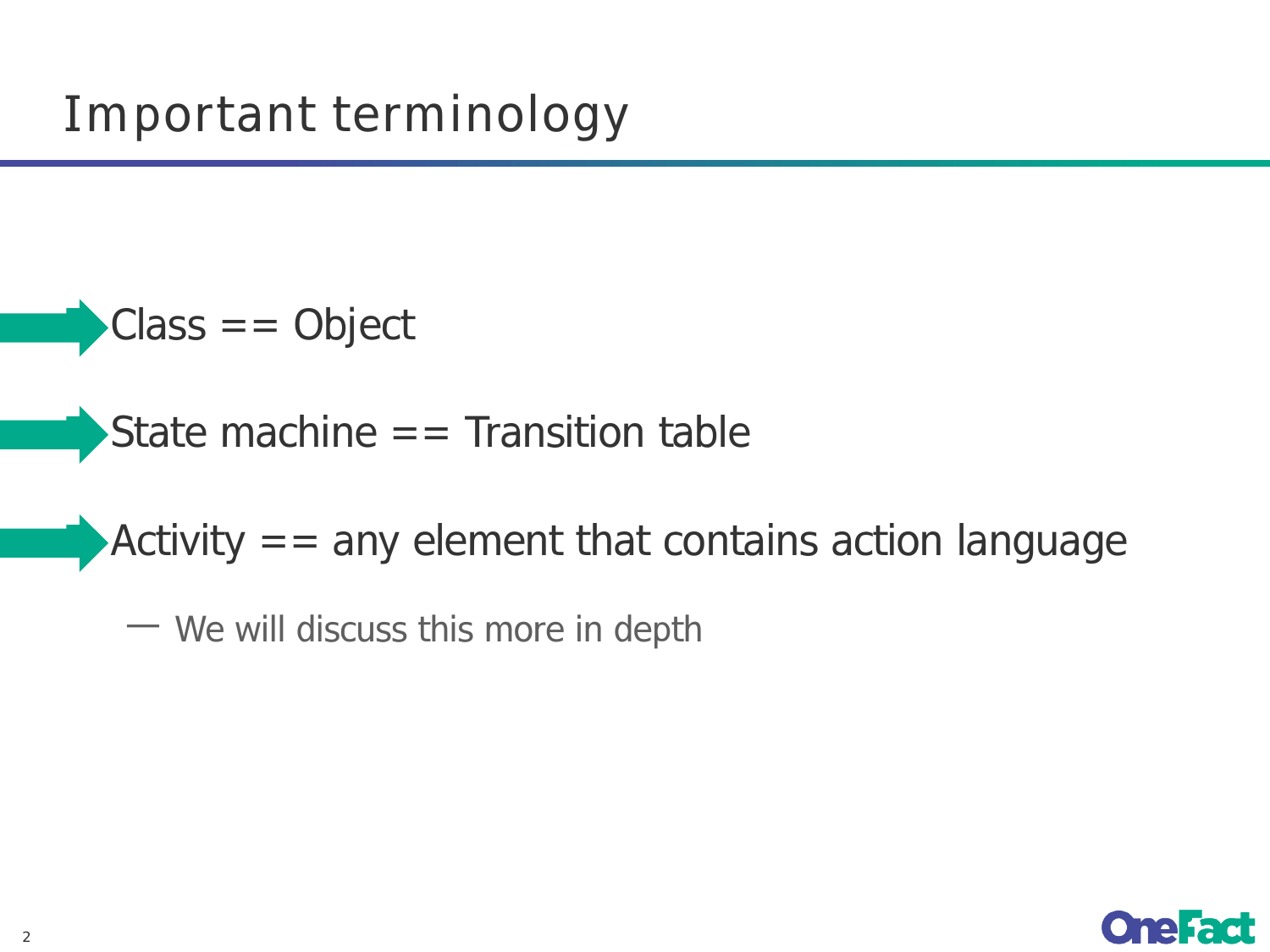

# Important terminology

Class == Object
State machine == Transition table
Activity == any element that contains action language
We will discuss this more in depth

2